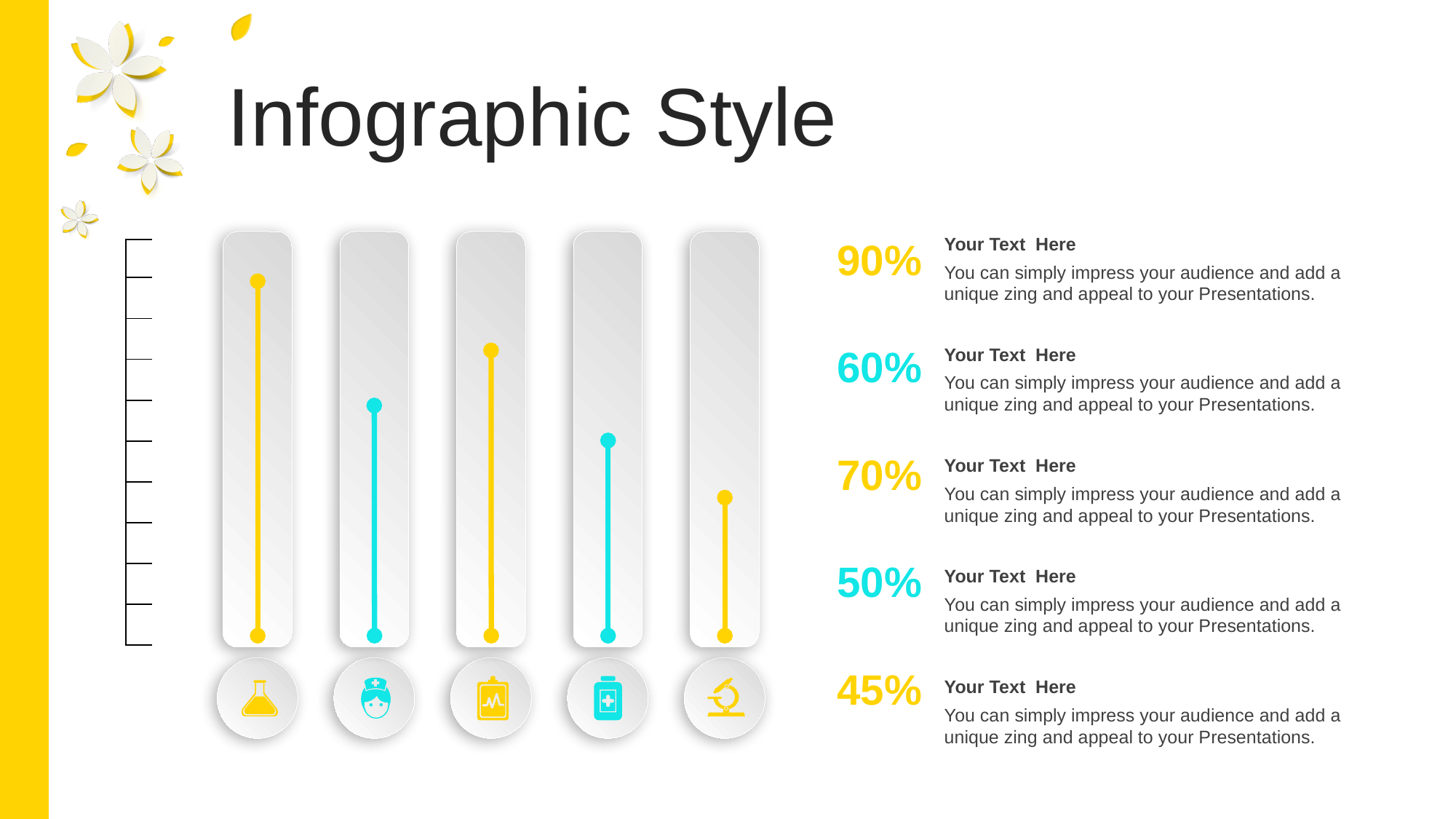

Infographic Style
90%
Your Text  Here
You can simply impress your audience and add a unique zing and appeal to your Presentations.

100
|  |
| --- |
|  |
|  |
|  |
|  |
|  |
|  |
|  |
|  |
|  |
90
80
60%
Your Text  Here
You can simply impress your audience and add a unique zing and appeal to your Presentations.
70
60
50
70%
Your Text  Here
You can simply impress your audience and add a unique zing and appeal to your Presentations.
40
30
50%
Your Text  Here
You can simply impress your audience and add a unique zing and appeal to your Presentations.
20
10
45%
Your Text  Here
You can simply impress your audience and add a unique zing and appeal to your Presentations.